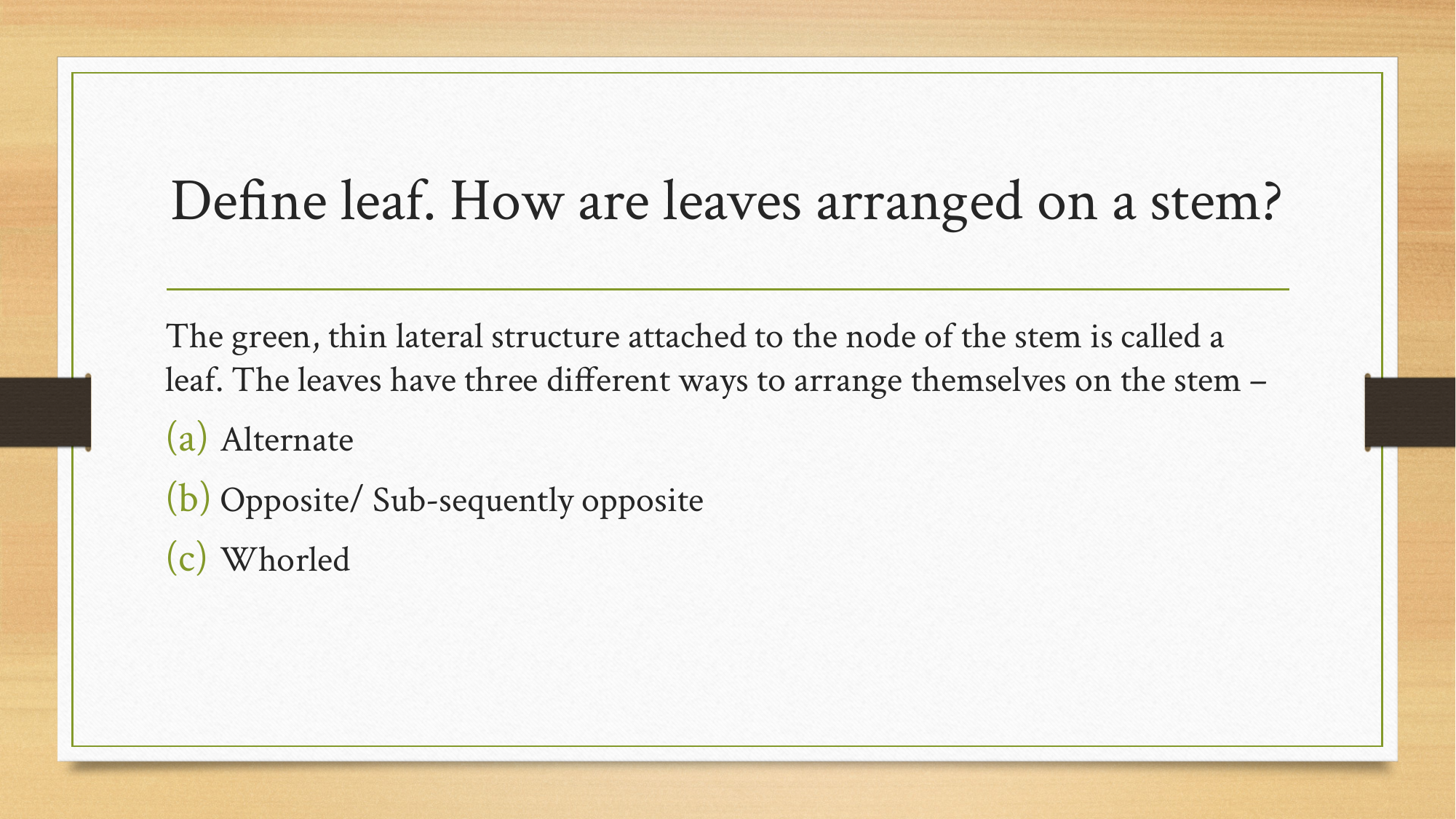

# Define leaf. How are leaves arranged on a stem?
The green, thin lateral structure attached to the node of the stem is called a leaf. The leaves have three different ways to arrange themselves on the stem –
Alternate
Opposite/ Sub-sequently opposite
Whorled